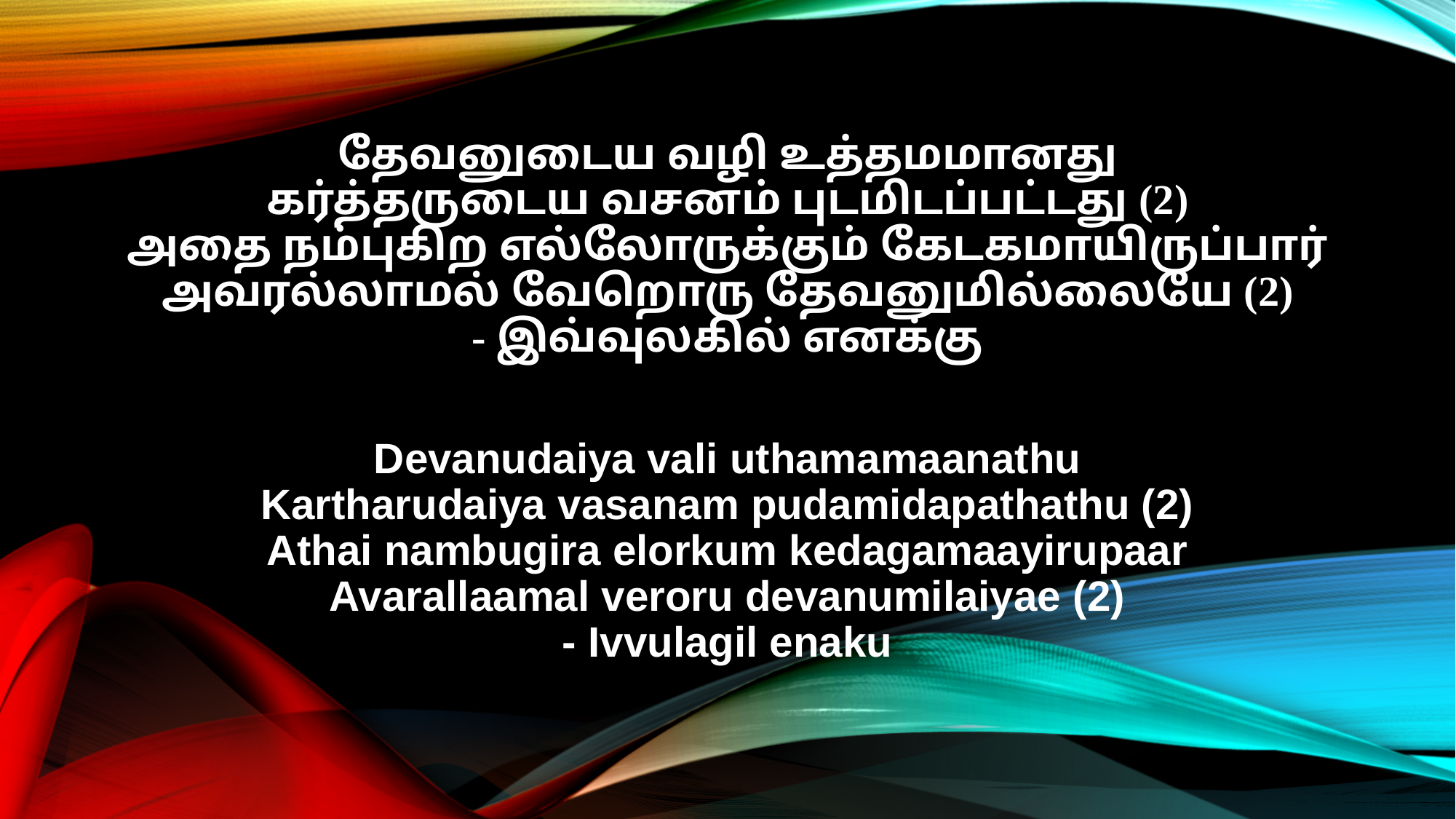

தேவனுடைய வழி உத்தமமானது
கர்த்தருடைய வசனம் புடமிடப்பட்டது (2)
அதை நம்புகிற எல்லோருக்கும் கேடகமாயிருப்பார்
அவரல்லாமல் வேறொரு தேவனுமில்லையே (2)
- இவ்வுலகில் எனக்கு

Devanudaiya vali uthamamaanathu
Kartharudaiya vasanam pudamidapathathu (2)
Athai nambugira elorkum kedagamaayirupaar
Avarallaamal veroru devanumilaiyae (2)
- Ivvulagil enaku